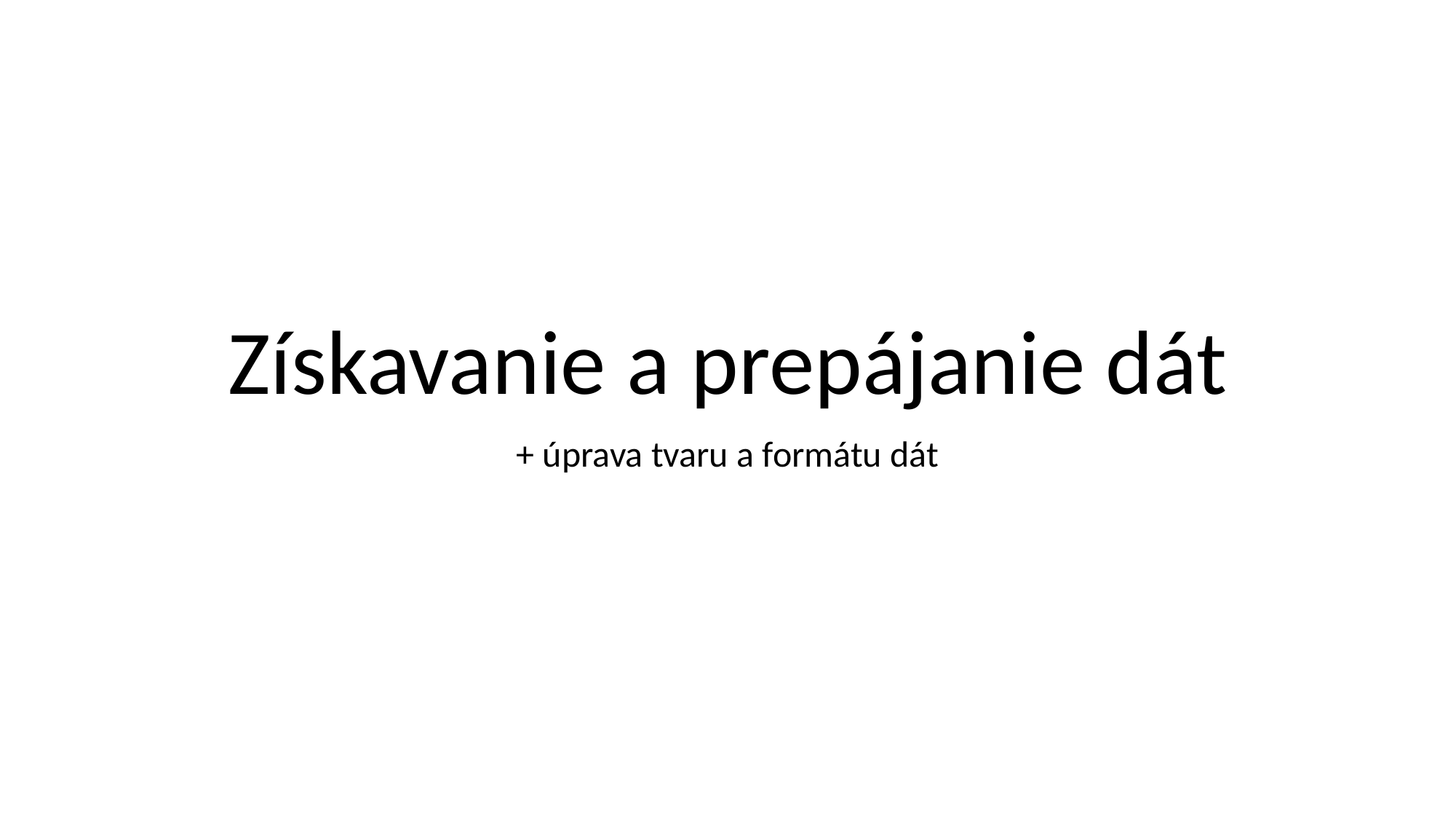

# Získavanie a prepájanie dát
+ úprava tvaru a formátu dát